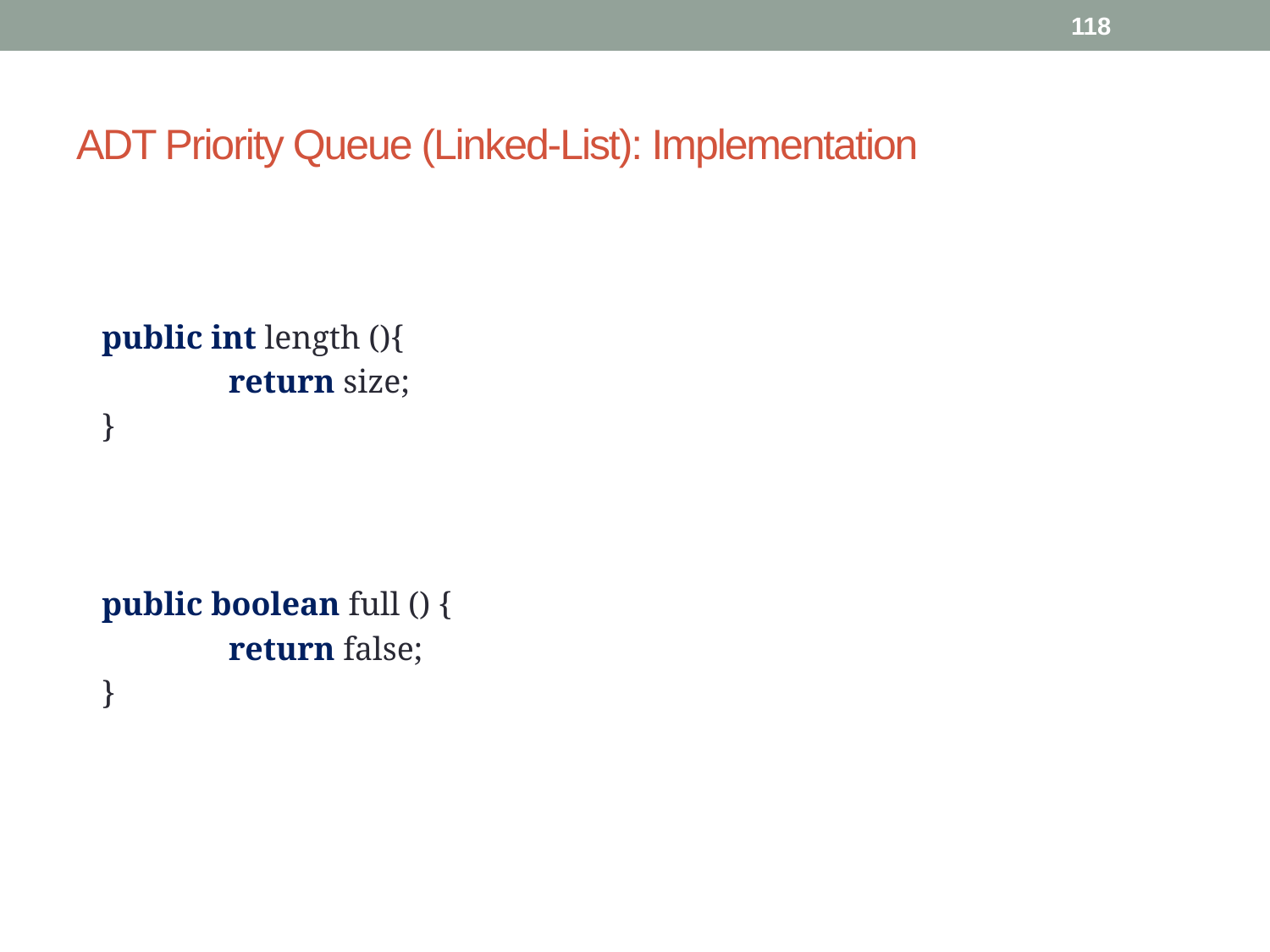

118
# ADT Priority Queue (Linked-List): Implementation

	public int length (){
		return size;
	}

	public boolean full () {
		return false;
	}